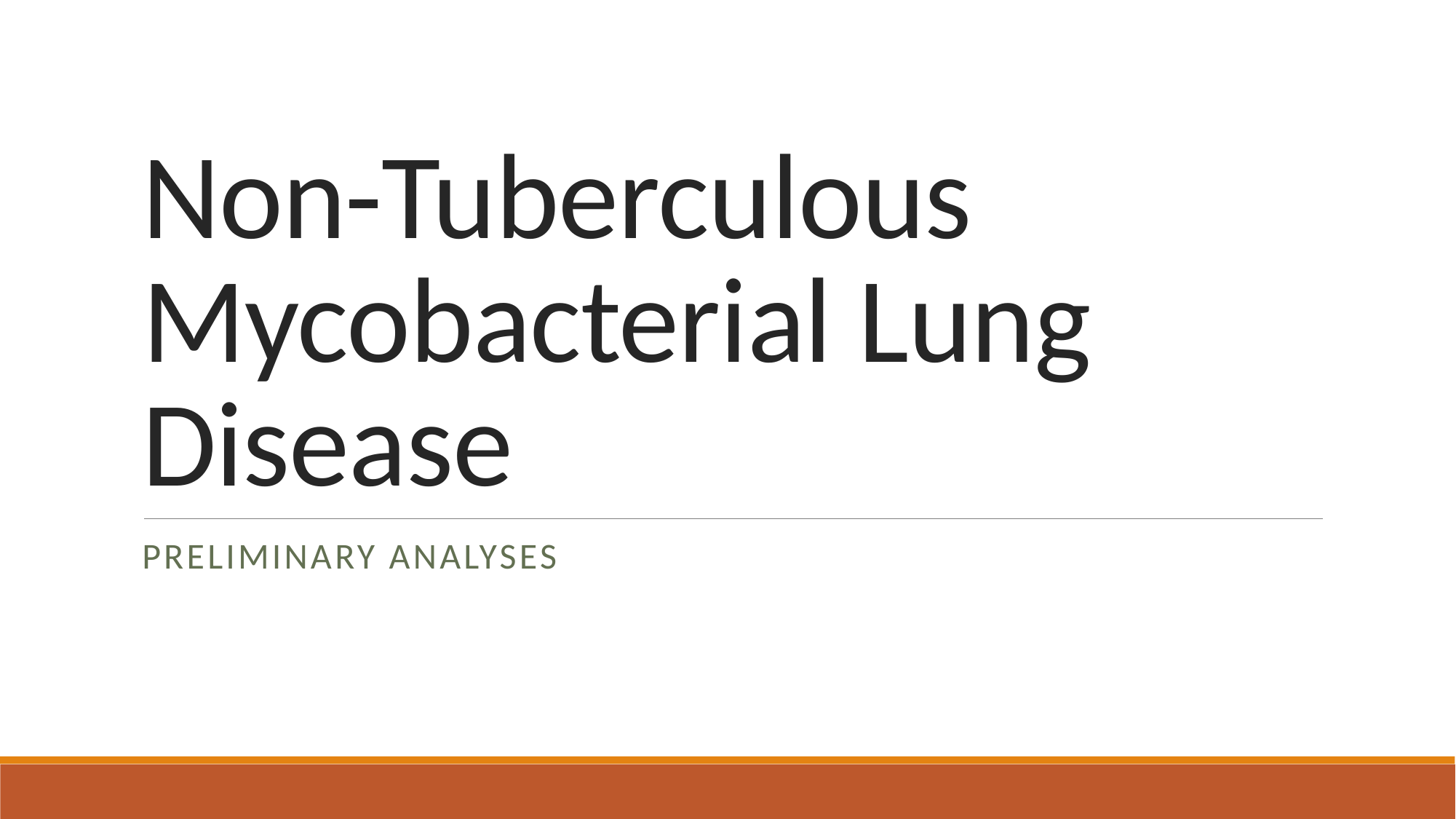

# Non-Tuberculous Mycobacterial Lung Disease
Preliminary analyses